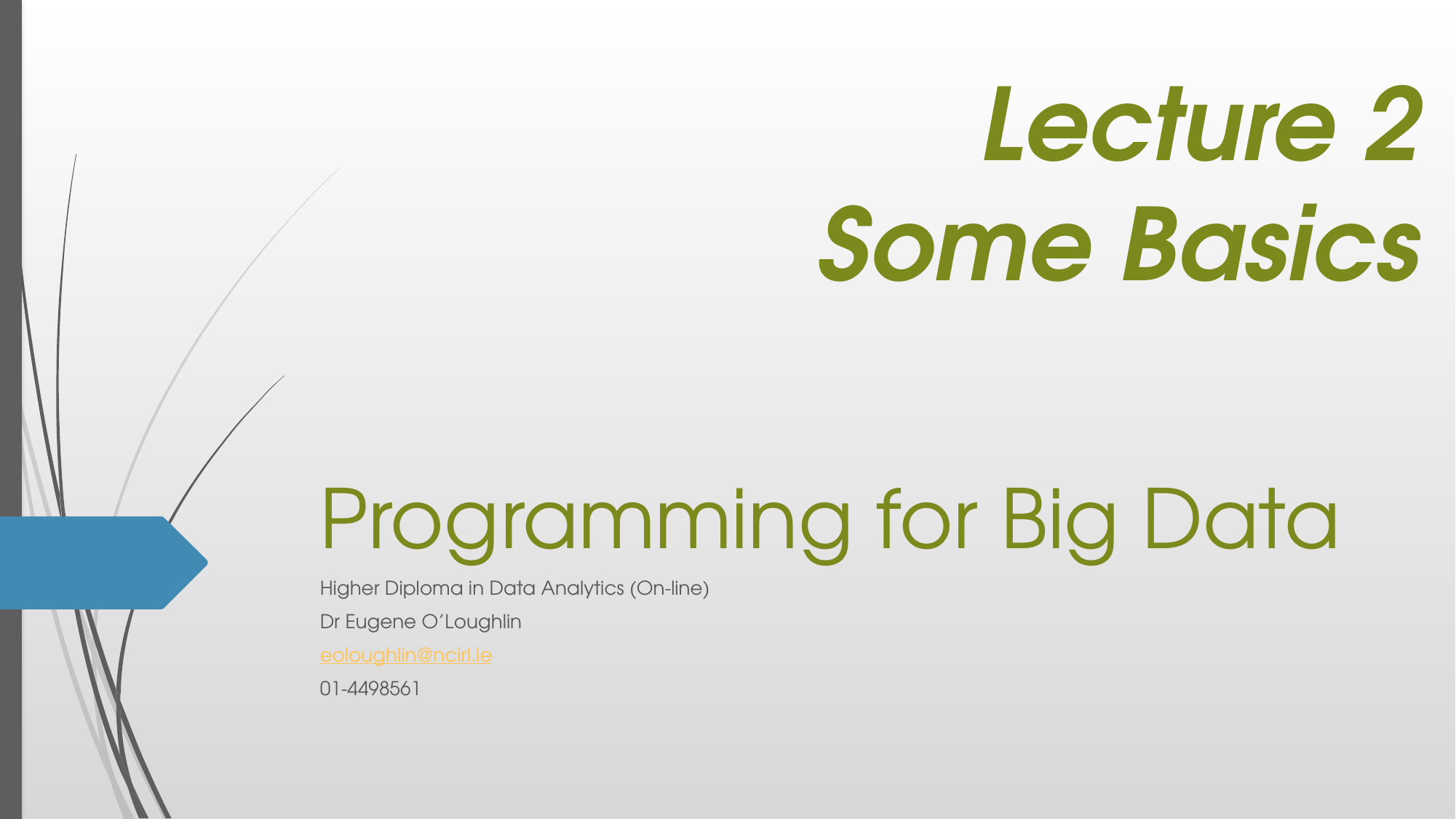

Lecture 2
Some Basics
# Programming for Big Data
Higher Diploma in Data Analytics (On-line)
Dr Eugene O’Loughlin
eoloughlin@ncirl.ie
01-4498561